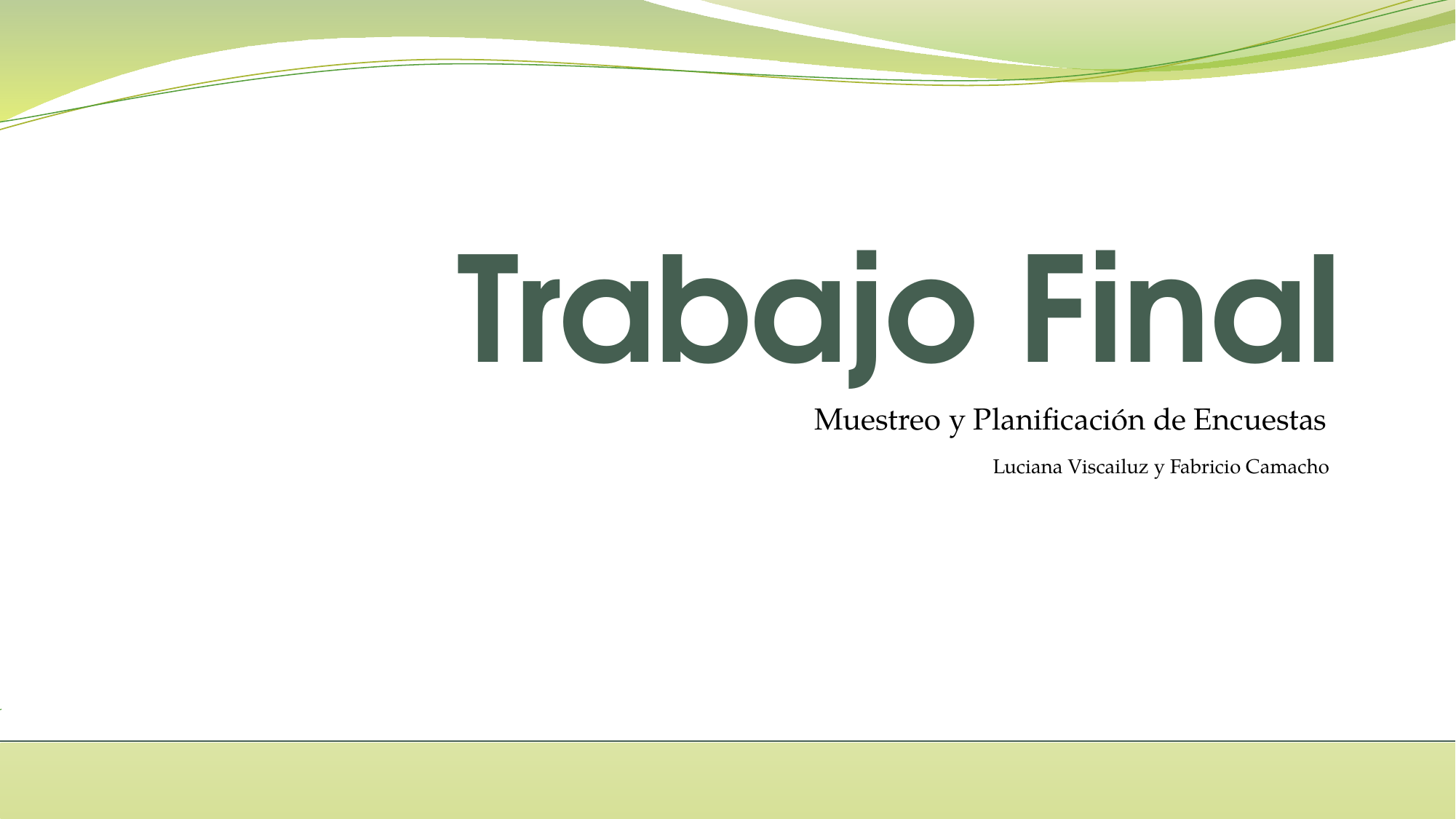

# Trabajo Final
Muestreo y Planificación de Encuestas

Luciana Viscailuz y Fabricio Camacho